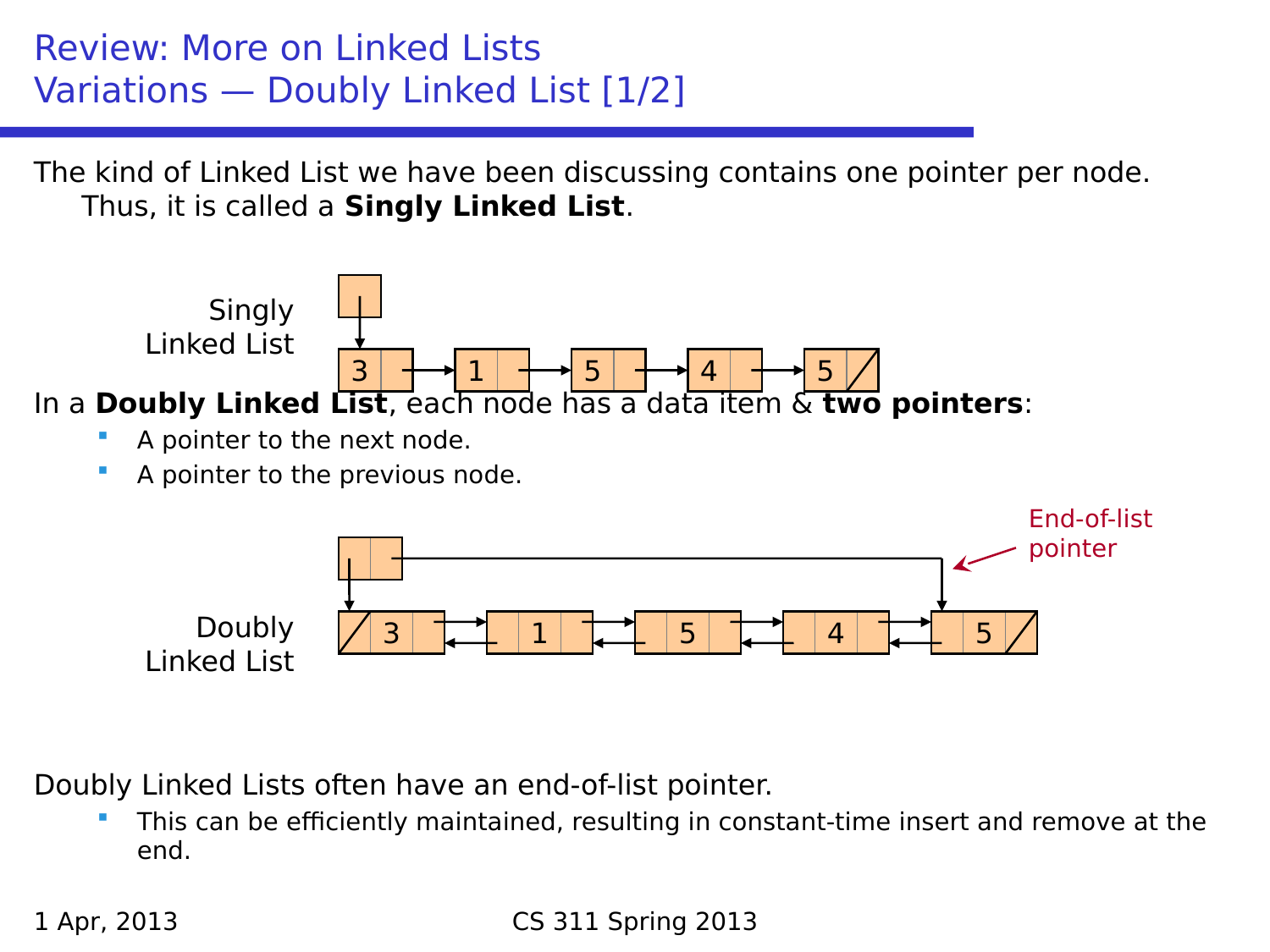

# Review: More on Linked Lists Variations — Doubly Linked List [1/2]
The kind of Linked List we have been discussing contains one pointer per node. Thus, it is called a Singly Linked List.

In a Doubly Linked List, each node has a data item & two pointers:
A pointer to the next node.
A pointer to the previous node.

Doubly Linked Lists often have an end-of-list pointer.
This can be efficiently maintained, resulting in constant-time insert and remove at the end.

Singly Linked List

3

1

5

4

5

End-of-list pointer

Doubly Linked List

3

1

5

4

5

1 Apr, 2013
CS 311 Spring 2013